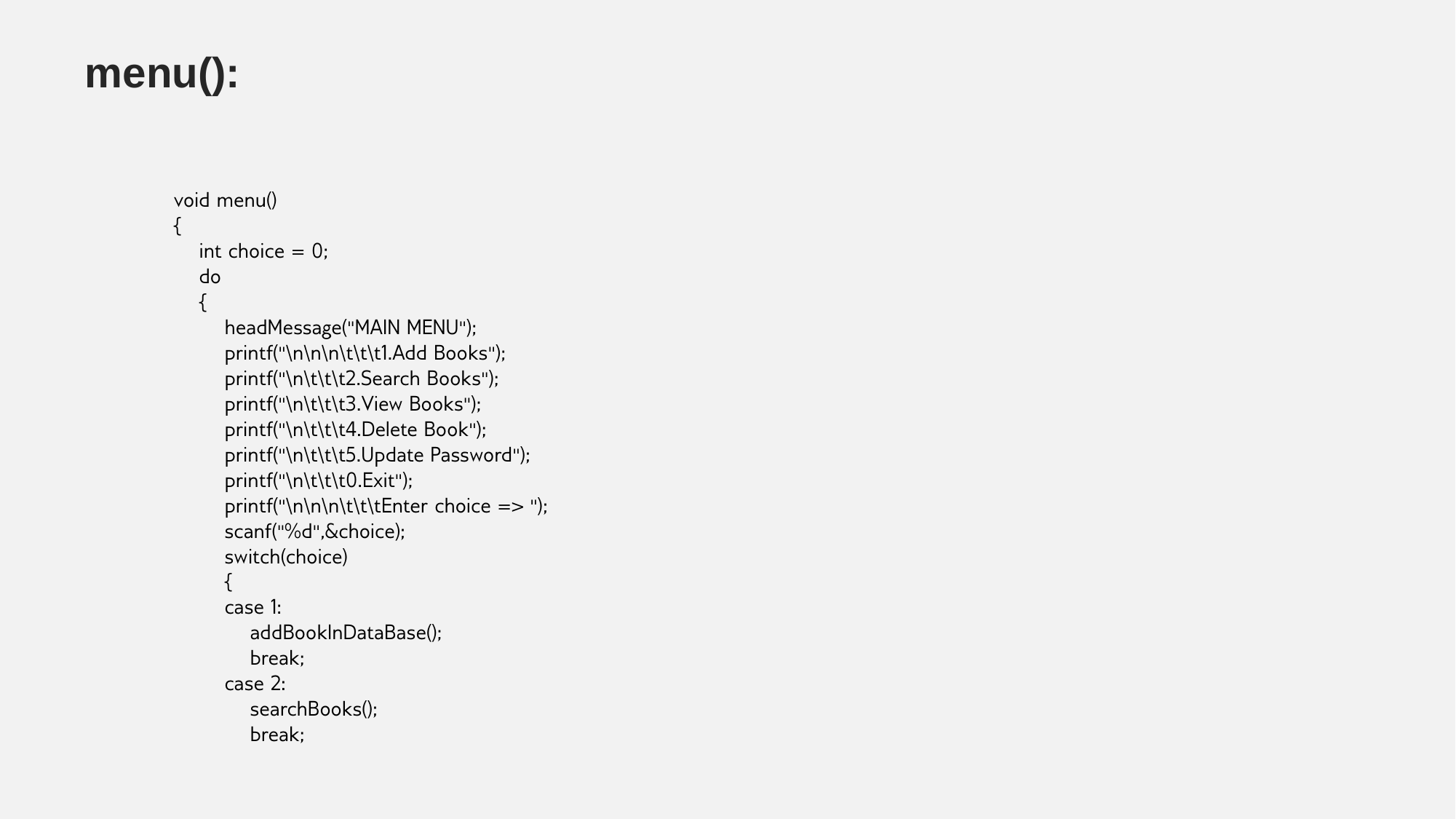

menu():
void menu()
{
    int choice = 0;
    do
    {
        headMessage("MAIN MENU");
        printf("\n\n\n\t\t\t1.Add Books");
        printf("\n\t\t\t2.Search Books");
        printf("\n\t\t\t3.View Books");
        printf("\n\t\t\t4.Delete Book");
        printf("\n\t\t\t5.Update Password");
        printf("\n\t\t\t0.Exit");
        printf("\n\n\n\t\t\tEnter choice => ");
        scanf("%d",&choice);
        switch(choice)
        {
        case 1:
            addBookInDataBase();
            break;
        case 2:
            searchBooks();
            break;